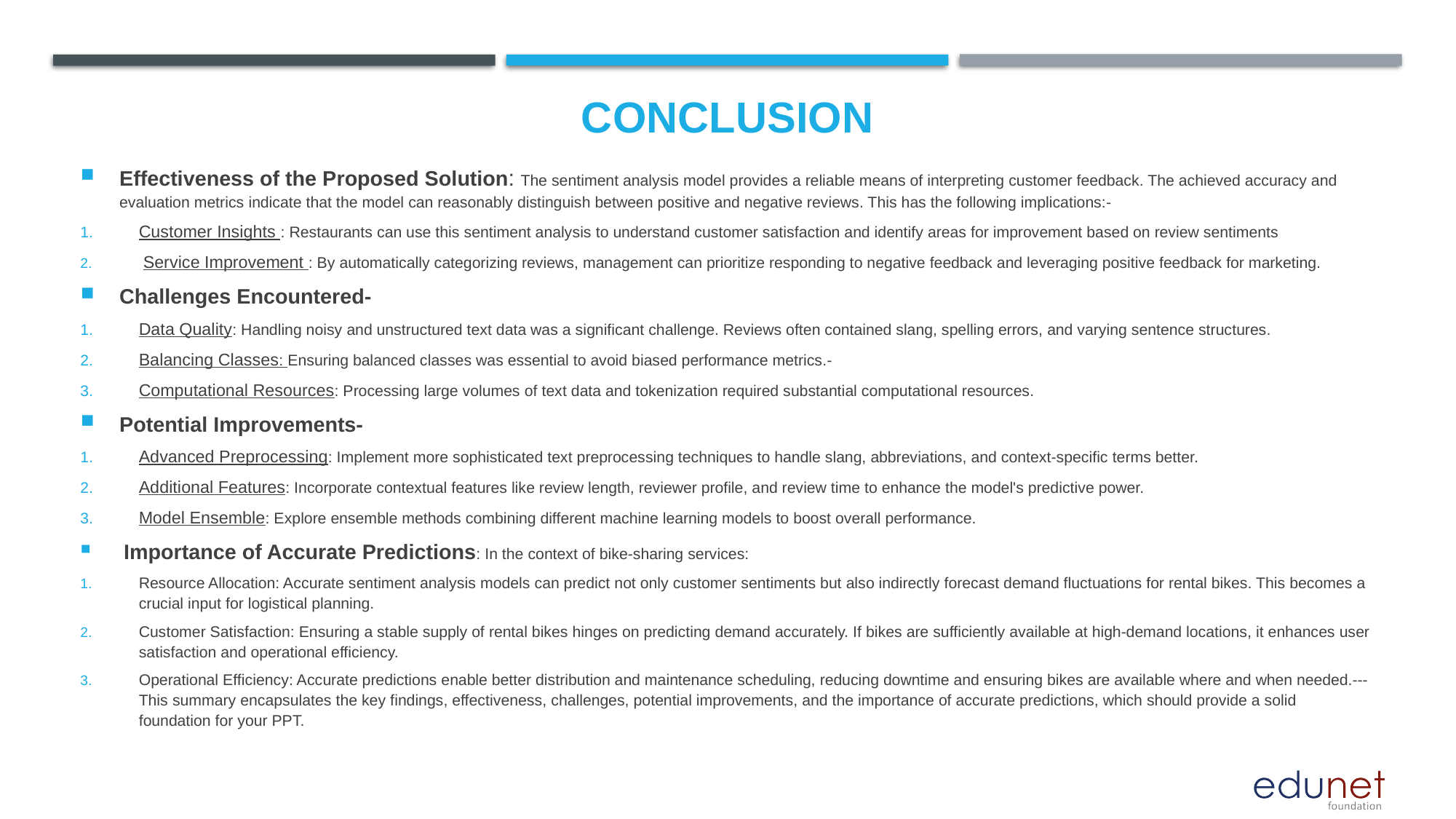

# Conclusion
Effectiveness of the Proposed Solution: The sentiment analysis model provides a reliable means of interpreting customer feedback. The achieved accuracy and evaluation metrics indicate that the model can reasonably distinguish between positive and negative reviews. This has the following implications:-
Customer Insights : Restaurants can use this sentiment analysis to understand customer satisfaction and identify areas for improvement based on review sentiments
 Service Improvement : By automatically categorizing reviews, management can prioritize responding to negative feedback and leveraging positive feedback for marketing.
Challenges Encountered-
Data Quality: Handling noisy and unstructured text data was a significant challenge. Reviews often contained slang, spelling errors, and varying sentence structures.
Balancing Classes: Ensuring balanced classes was essential to avoid biased performance metrics.-
Computational Resources: Processing large volumes of text data and tokenization required substantial computational resources.
Potential Improvements-
Advanced Preprocessing: Implement more sophisticated text preprocessing techniques to handle slang, abbreviations, and context-specific terms better.
Additional Features: Incorporate contextual features like review length, reviewer profile, and review time to enhance the model's predictive power.
Model Ensemble: Explore ensemble methods combining different machine learning models to boost overall performance.
 Importance of Accurate Predictions: In the context of bike-sharing services:
Resource Allocation: Accurate sentiment analysis models can predict not only customer sentiments but also indirectly forecast demand fluctuations for rental bikes. This becomes a crucial input for logistical planning.
Customer Satisfaction: Ensuring a stable supply of rental bikes hinges on predicting demand accurately. If bikes are sufficiently available at high-demand locations, it enhances user satisfaction and operational efficiency.
Operational Efficiency: Accurate predictions enable better distribution and maintenance scheduling, reducing downtime and ensuring bikes are available where and when needed.---This summary encapsulates the key findings, effectiveness, challenges, potential improvements, and the importance of accurate predictions, which should provide a solid foundation for your PPT.